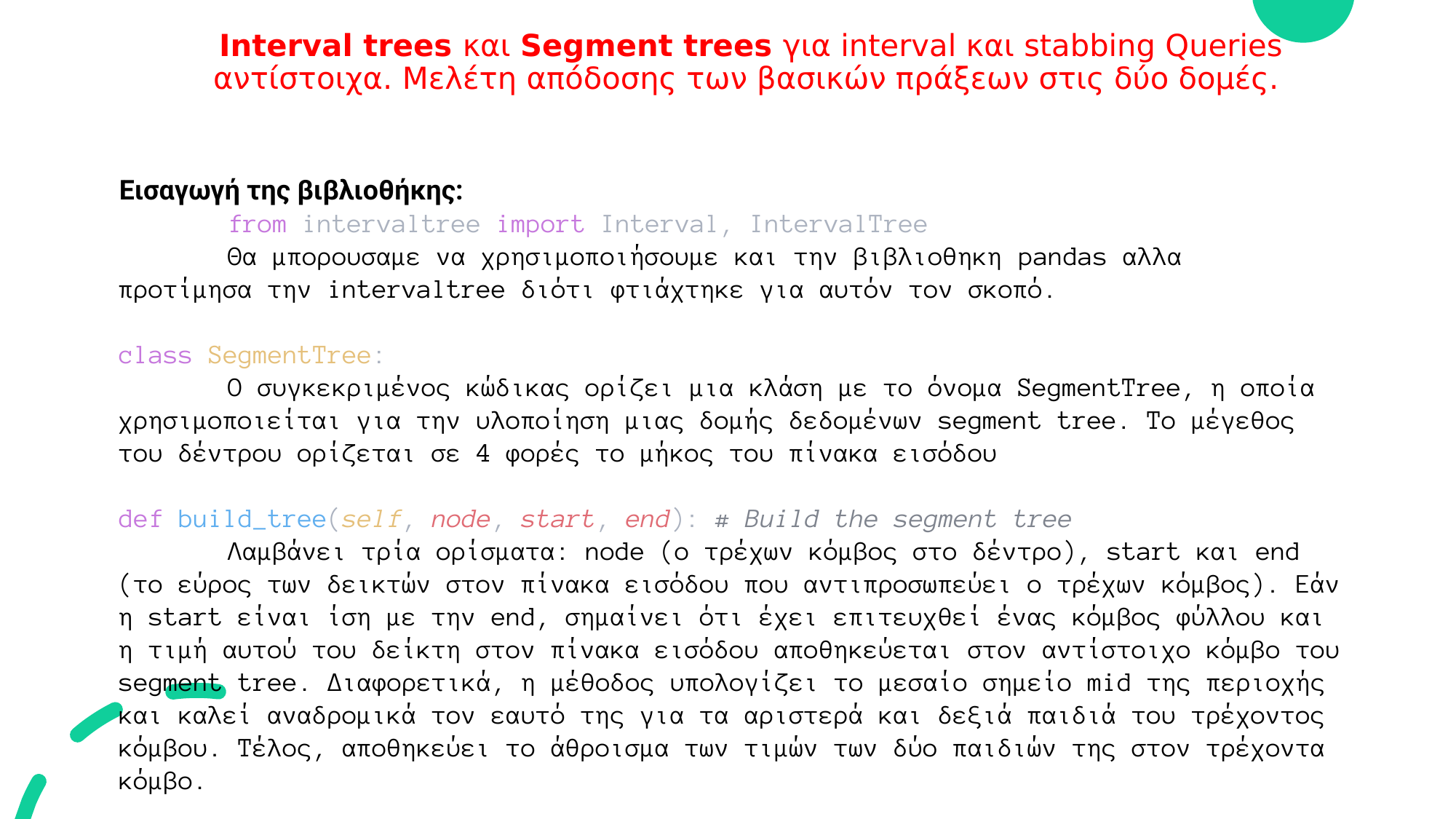

# Interval trees και Segment trees για interval και stabbing Queries αντίστοιχα. Μελέτη απόδοσης των βασικών πράξεων στις δύο δομές.
Εισαγωγή της βιβλιοθήκης:
	from intervaltree import Interval, IntervalTree
	Θα μπορουσαμε να χρησιμοποιήσουμε και την βιβλιοθηκη pandas αλλα
προτίμησα την intervaltree διότι φτιάχτηκε για αυτόν τον σκοπό.

class SegmentTree:
	Ο συγκεκριμένος κώδικας ορίζει μια κλάση με το όνομα SegmentTree, η οποία χρησιμοποιείται για την υλοποίηση μιας δομής δεδομένων segment tree. Το μέγεθος του δέντρου ορίζεται σε 4 φορές το μήκος του πίνακα εισόδου

def build_tree(self, node, start, end): # Build the segment tree
	Λαμβάνει τρία ορίσματα: node (ο τρέχων κόμβος στο δέντρο), start και end (το εύρος των δεικτών στον πίνακα εισόδου που αντιπροσωπεύει ο τρέχων κόμβος). Εάν η start είναι ίση με την end, σημαίνει ότι έχει επιτευχθεί ένας κόμβος φύλλου και η τιμή αυτού του δείκτη στον πίνακα εισόδου αποθηκεύεται στον αντίστοιχο κόμβο του segment tree. Διαφορετικά, η μέθοδος υπολογίζει το μεσαίο σημείο mid της περιοχής και καλεί αναδρομικά τον εαυτό της για τα αριστερά και δεξιά παιδιά του τρέχοντος κόμβου. Τέλος, αποθηκεύει το άθροισμα των τιμών των δύο παιδιών της στον τρέχοντα κόμβo.